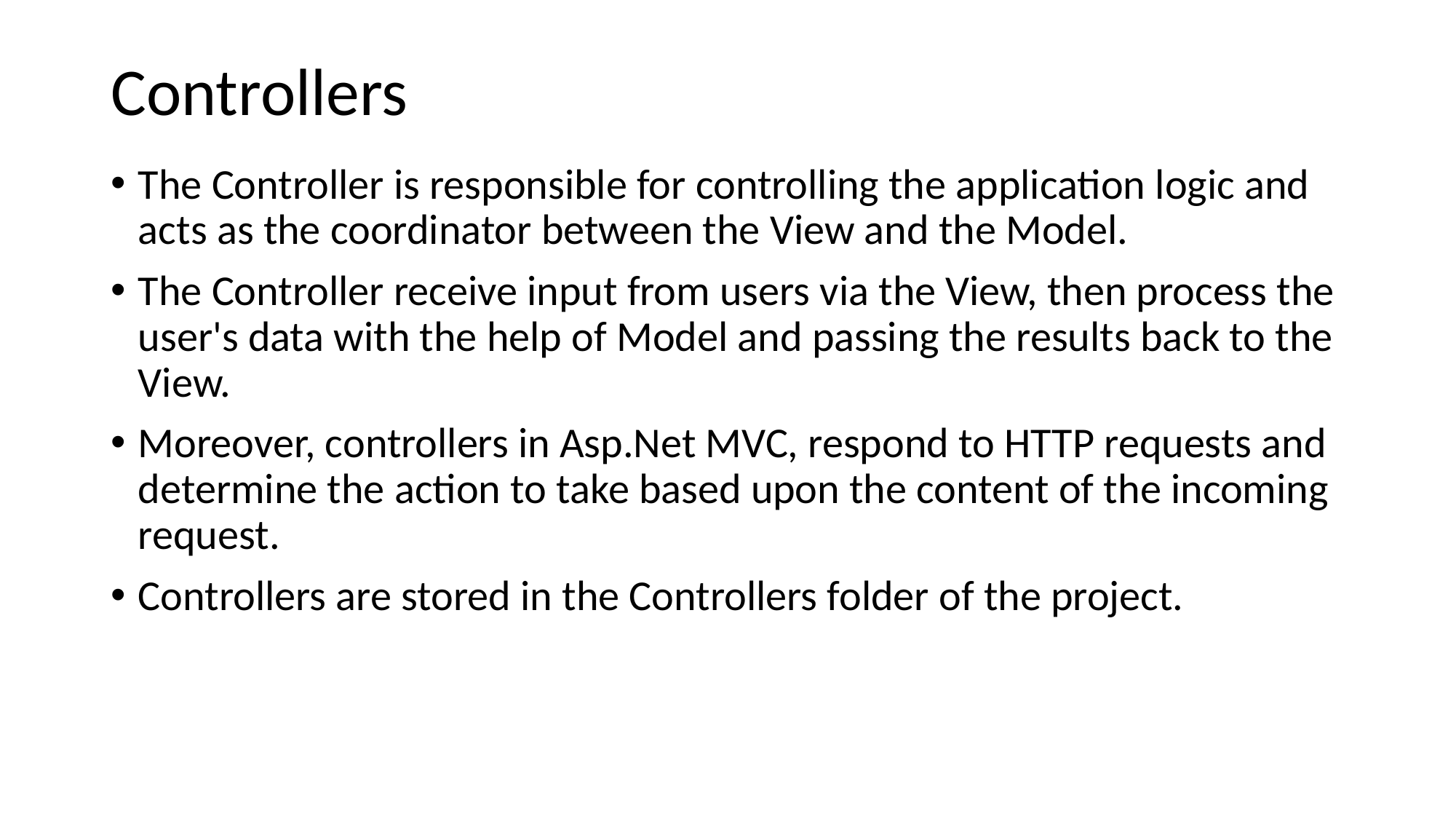

# Controllers
The Controller is responsible for controlling the application logic and acts as the coordinator between the View and the Model.
The Controller receive input from users via the View, then process the user's data with the help of Model and passing the results back to the View.
Moreover, controllers in Asp.Net MVC, respond to HTTP requests and determine the action to take based upon the content of the incoming request.
Controllers are stored in the Controllers folder of the project.